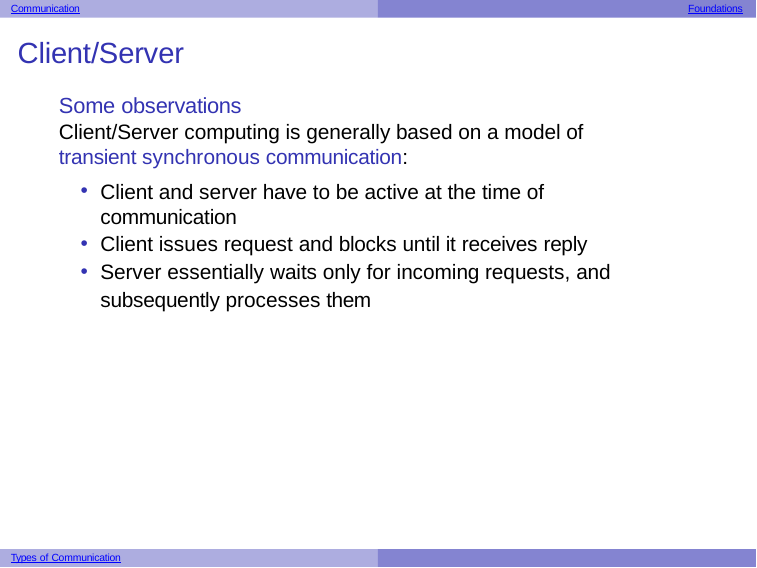

Communication
Foundations
Client/Server
Some observations
Client/Server computing is generally based on a model of transient synchronous communication:
Client and server have to be active at the time of communication
Client issues request and blocks until it receives reply
Server essentially waits only for incoming requests, and subsequently processes them

Types of Communication